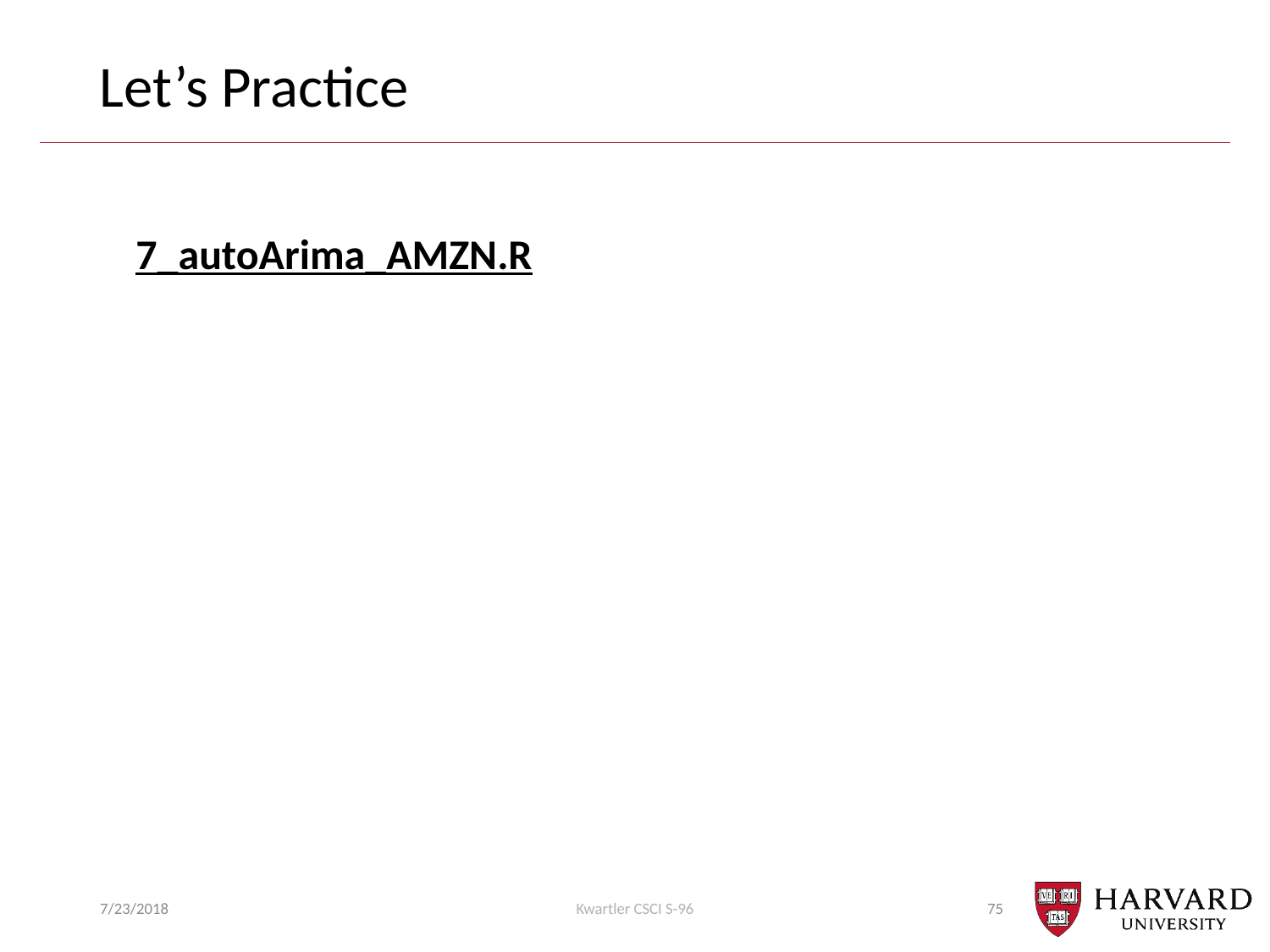

# Let’s Practice
7_autoArima_AMZN.R
7/23/2018
Kwartler CSCI S-96
75